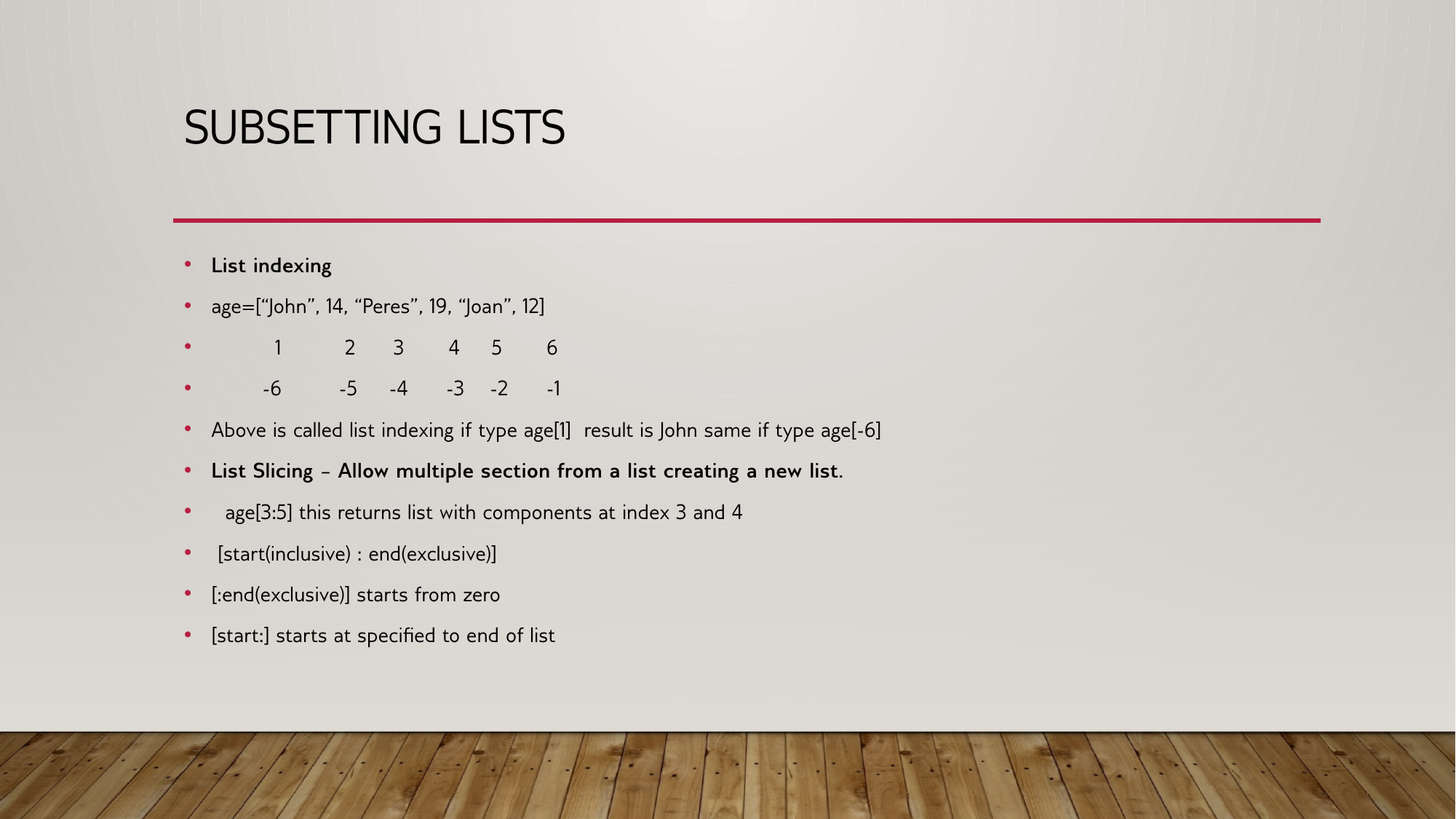

# Subsetting lists
List indexing
age=[“John”, 14, “Peres”, 19, “Joan”, 12]
          1          2      3       4     5       6
        -6         -5     -4      -3    -2      -1
Above is called list indexing if type age[1]  result is John same if type age[-6]
List Slicing – Allow multiple section from a list creating a new list.
  age[3:5] this returns list with components at index 3 and 4
 [start(inclusive) : end(exclusive)]
[:end(exclusive)] starts from zero
[start:] starts at specified to end of list